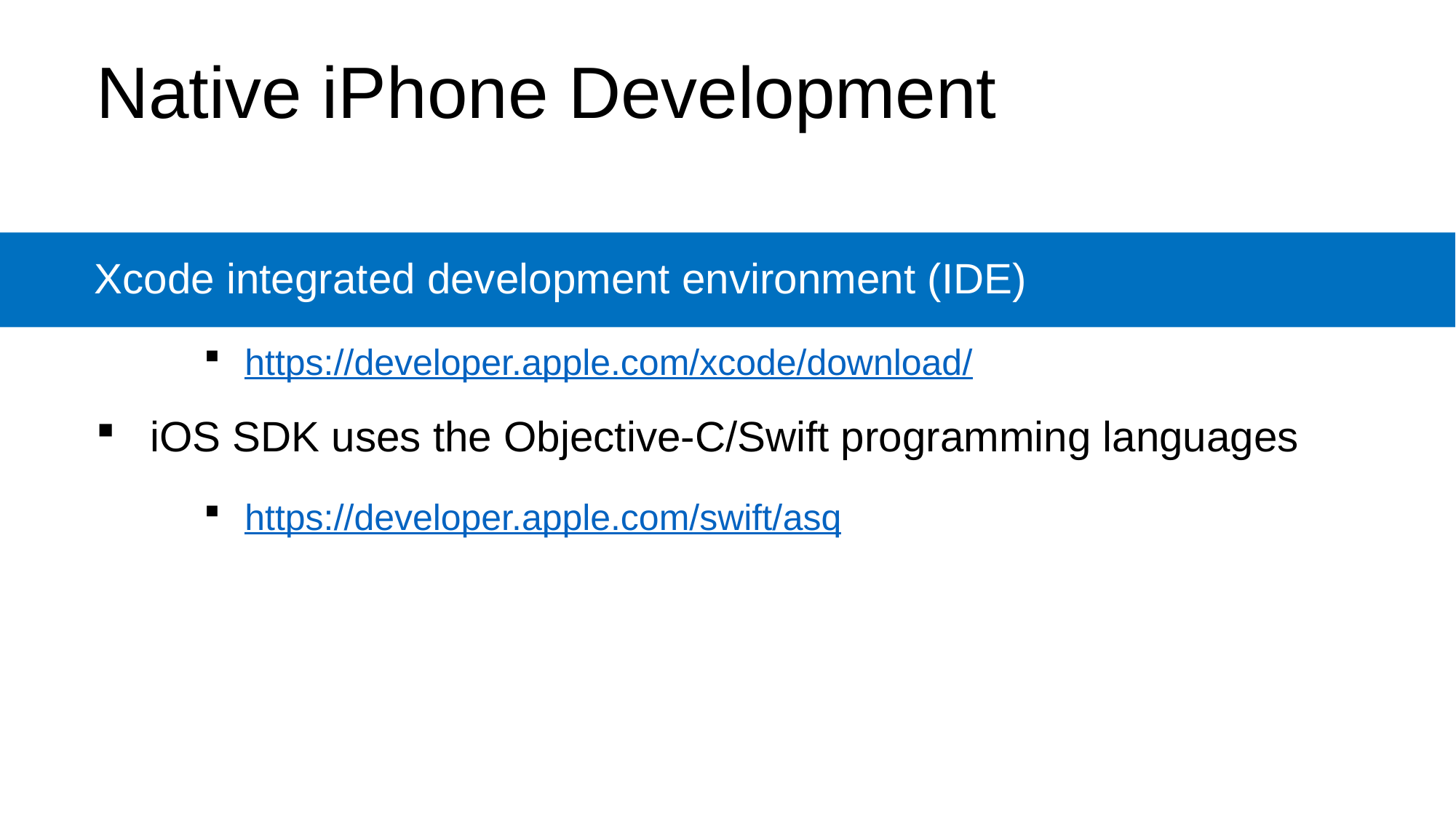

# Native iPhone Development

Xcode integrated development environment (IDE)
https://developer.apple.com/xcode/download/
iOS SDK uses the Objective-C/Swift programming languages
https://developer.apple.com/swift/asq